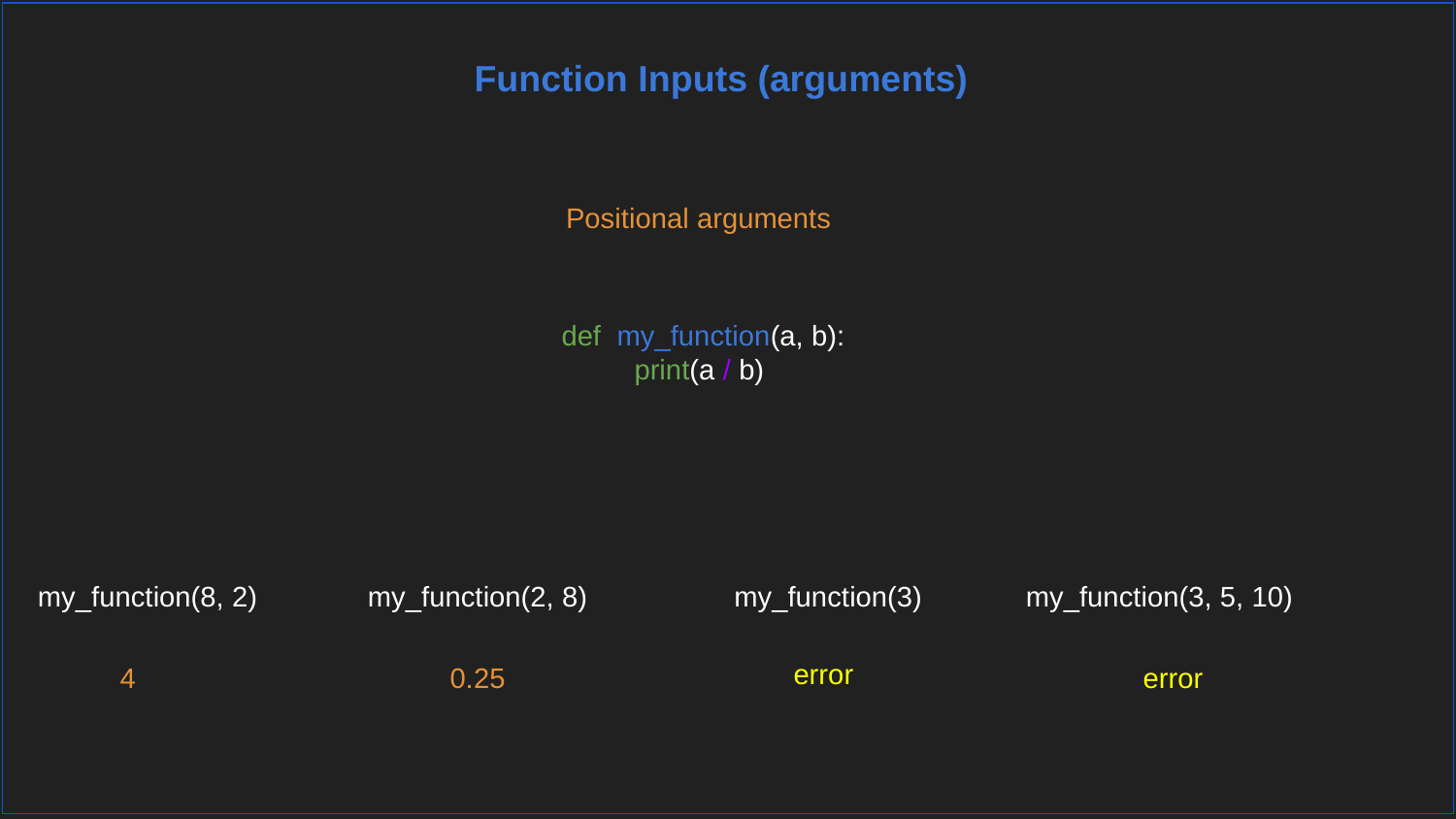

Function Inputs (arguments)
Positional arguments
def  my_function(a, b):
print(a / b)
my_function(8, 2)
my_function(2, 8)
my_function(3)
my_function(3, 5, 10)
error
4
0.25
error